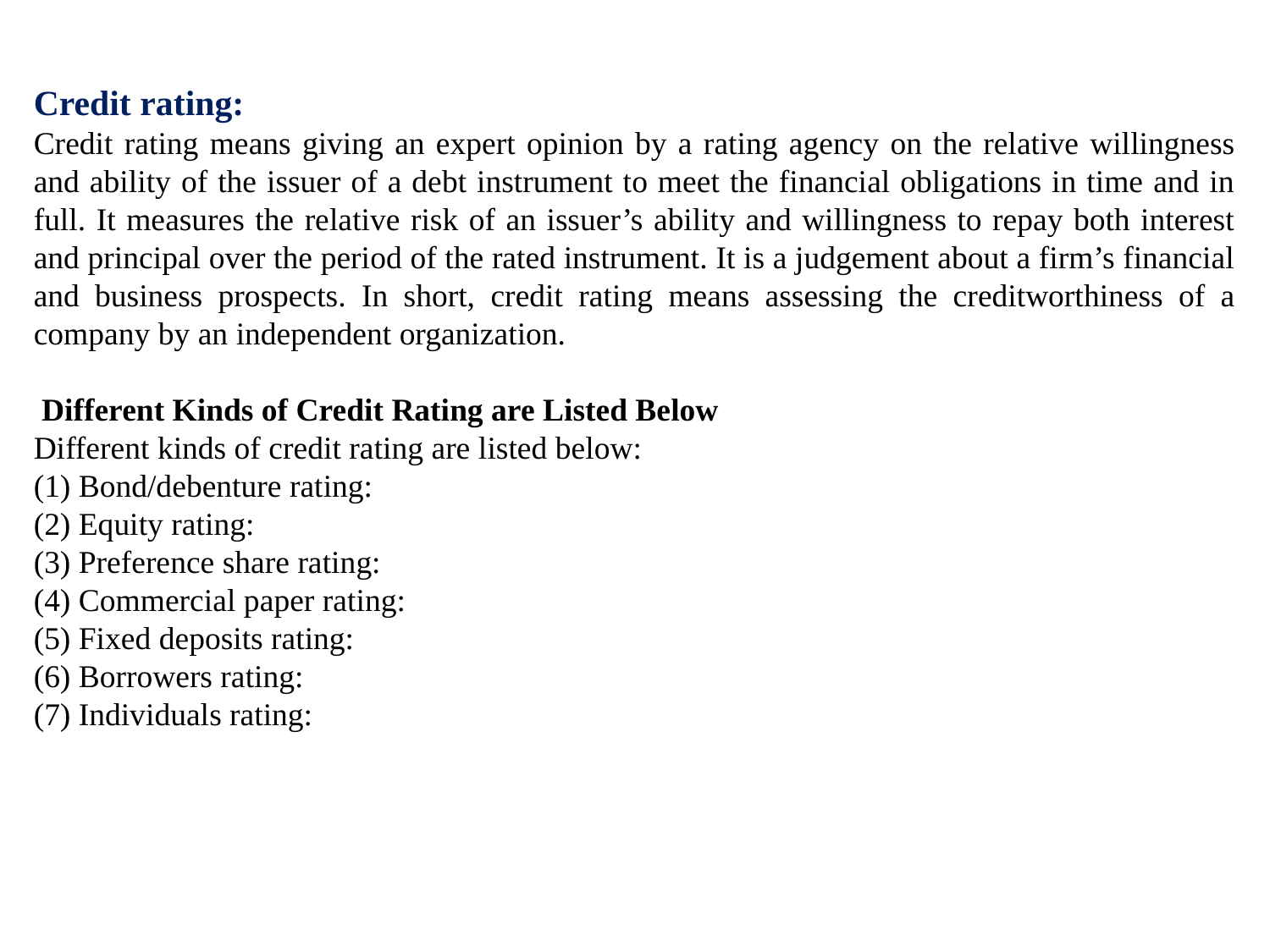

Credit rating:
Credit rating means giving an expert opinion by a rating agency on the relative willingness and ability of the issuer of a debt instrument to meet the financial obligations in time and in full. It measures the relative risk of an issuer’s ability and willingness to repay both interest and principal over the period of the rated instrument. It is a judgement about a firm’s financial and business prospects. In short, credit rating means assessing the creditworthiness of a company by an independent organization.

 Different Kinds of Credit Rating are Listed Below
Different kinds of credit rating are listed below:
(1) Bond/debenture rating:
(2) Equity rating:
(3) Preference share rating:
(4) Commercial paper rating:
(5) Fixed deposits rating:
(6) Borrowers rating:
(7) Individuals rating: